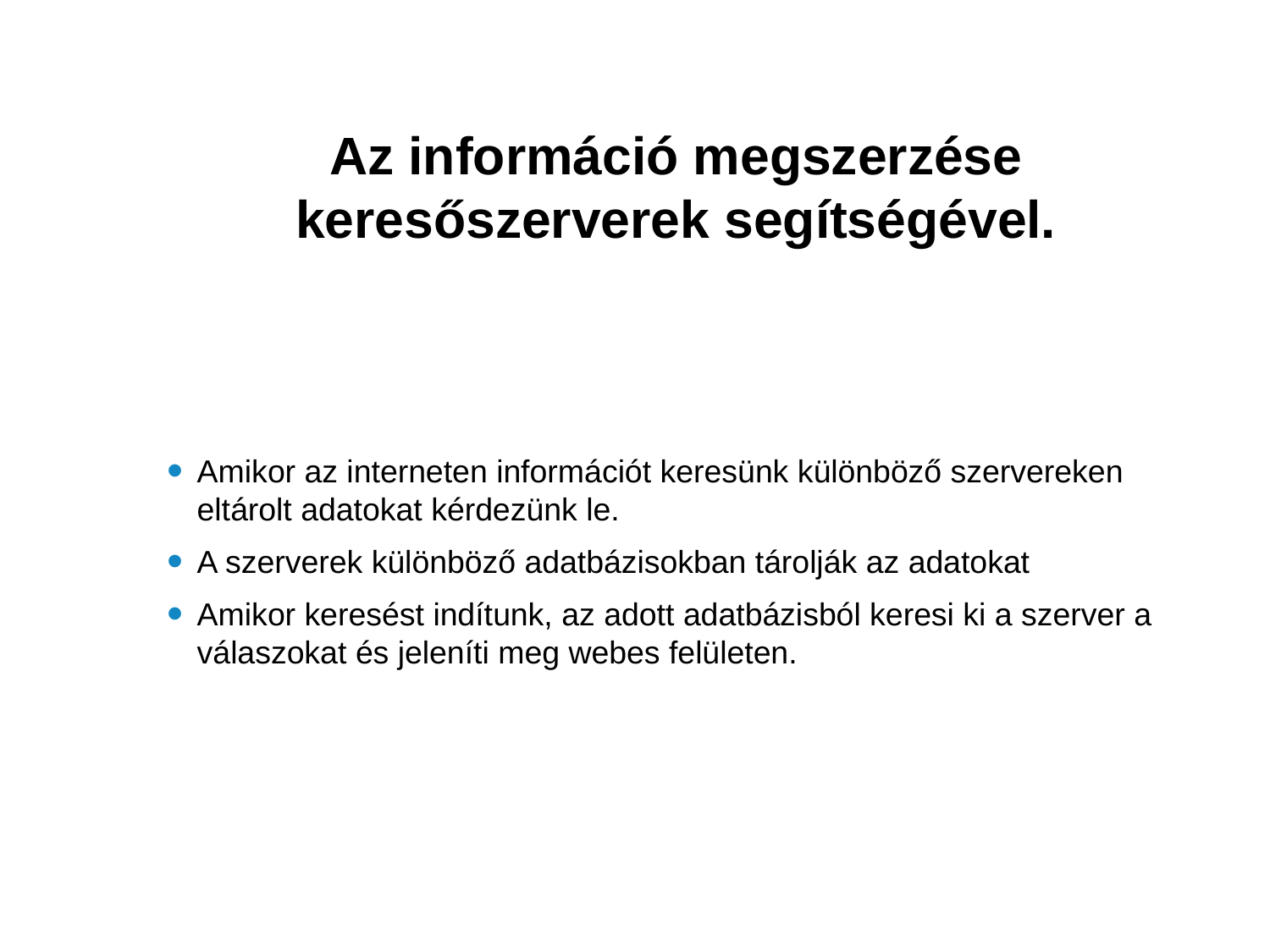

# Az információ megszerzése keresőszerverek segítségével.
Amikor az interneten információt keresünk különböző szervereken eltárolt adatokat kérdezünk le.
A szerverek különböző adatbázisokban tárolják az adatokat
Amikor keresést indítunk, az adott adatbázisból keresi ki a szerver a válaszokat és jeleníti meg webes felületen.